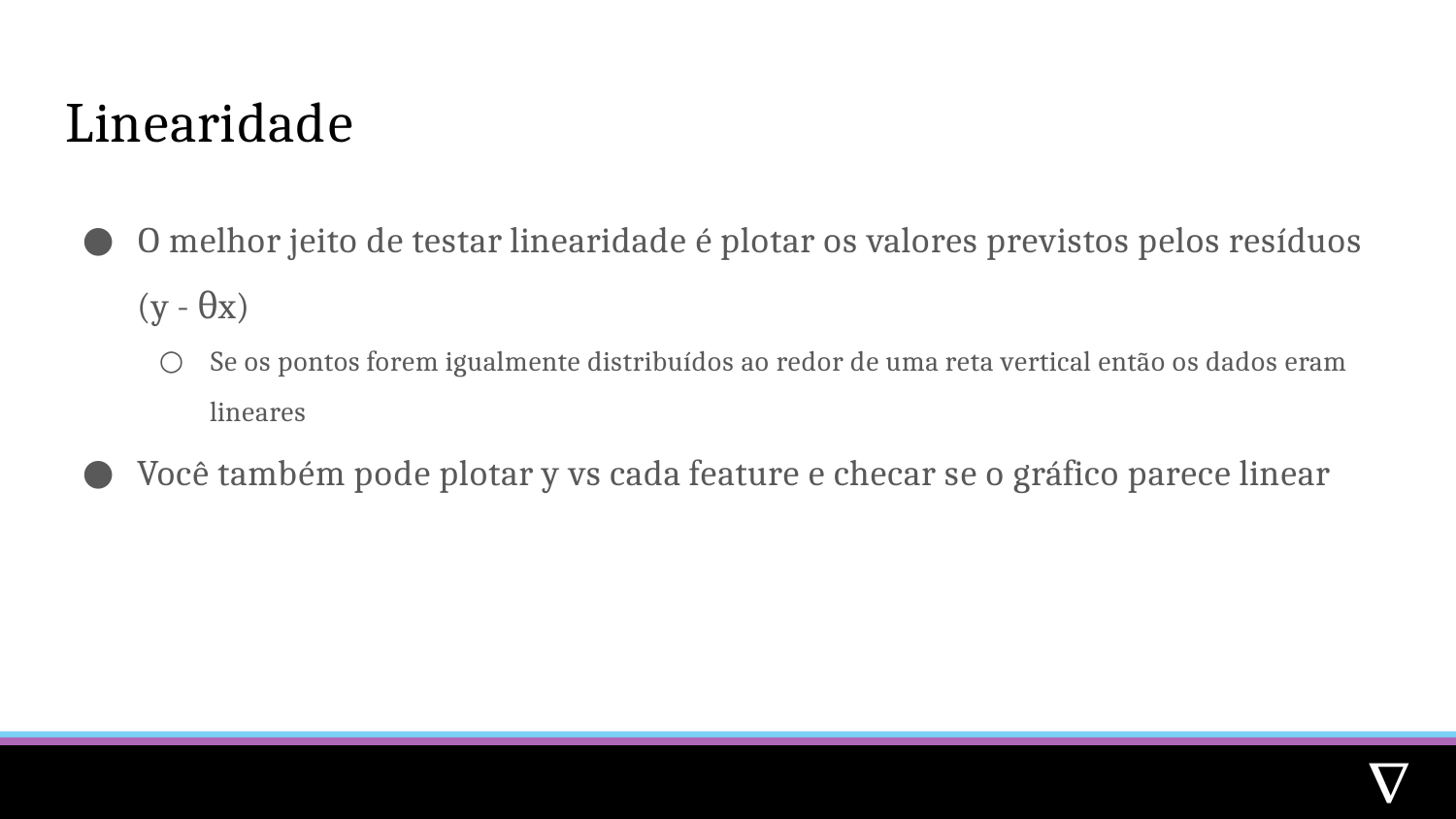

# Linearidade
O melhor jeito de testar linearidade é plotar os valores previstos pelos resíduos (y - θx)
Se os pontos forem igualmente distribuídos ao redor de uma reta vertical então os dados eram lineares
Você também pode plotar y vs cada feature e checar se o gráfico parece linear